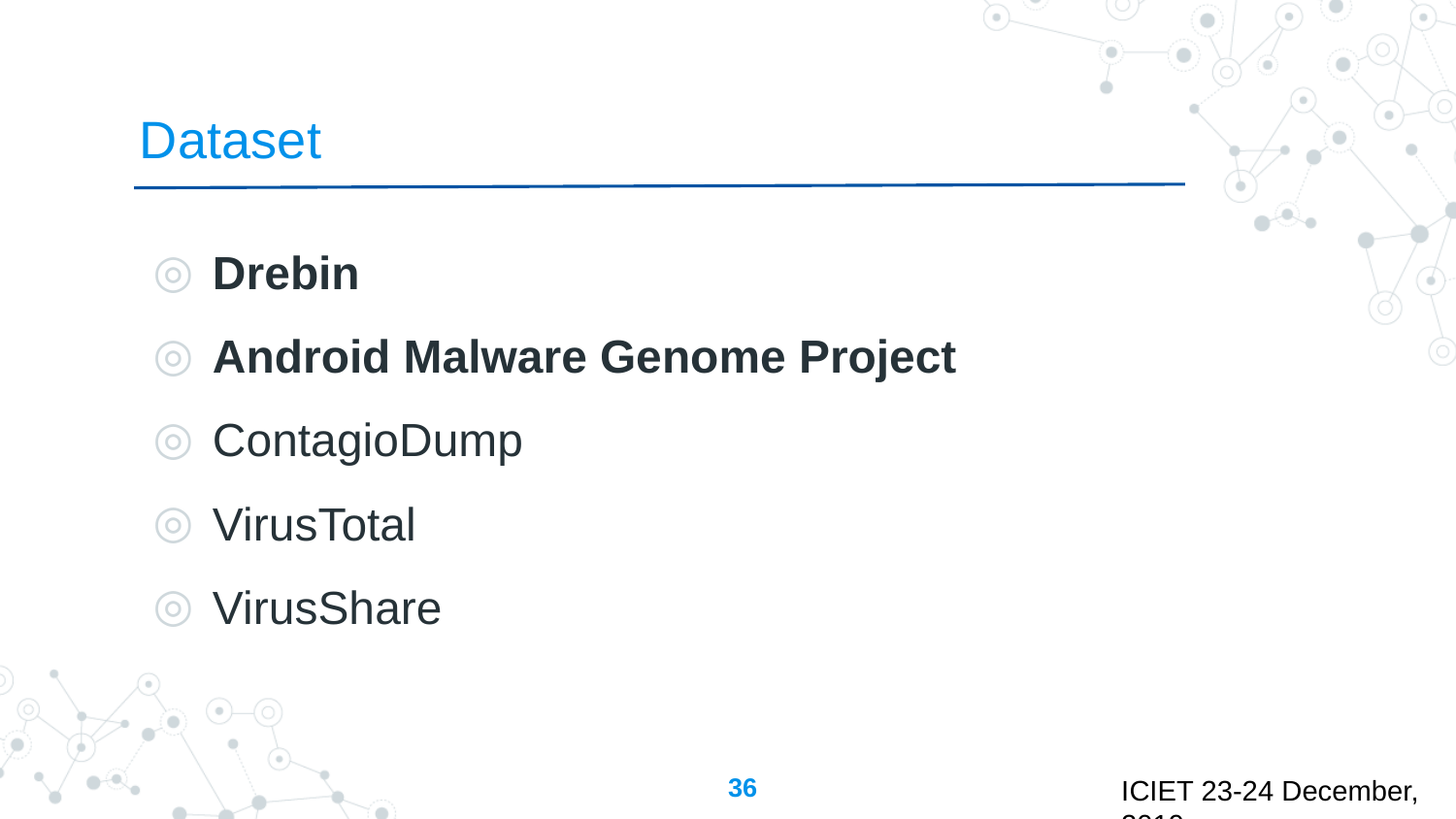

# Dataset
Drebin
Android Malware Genome Project
ContagioDump
VirusTotal
VirusShare

36